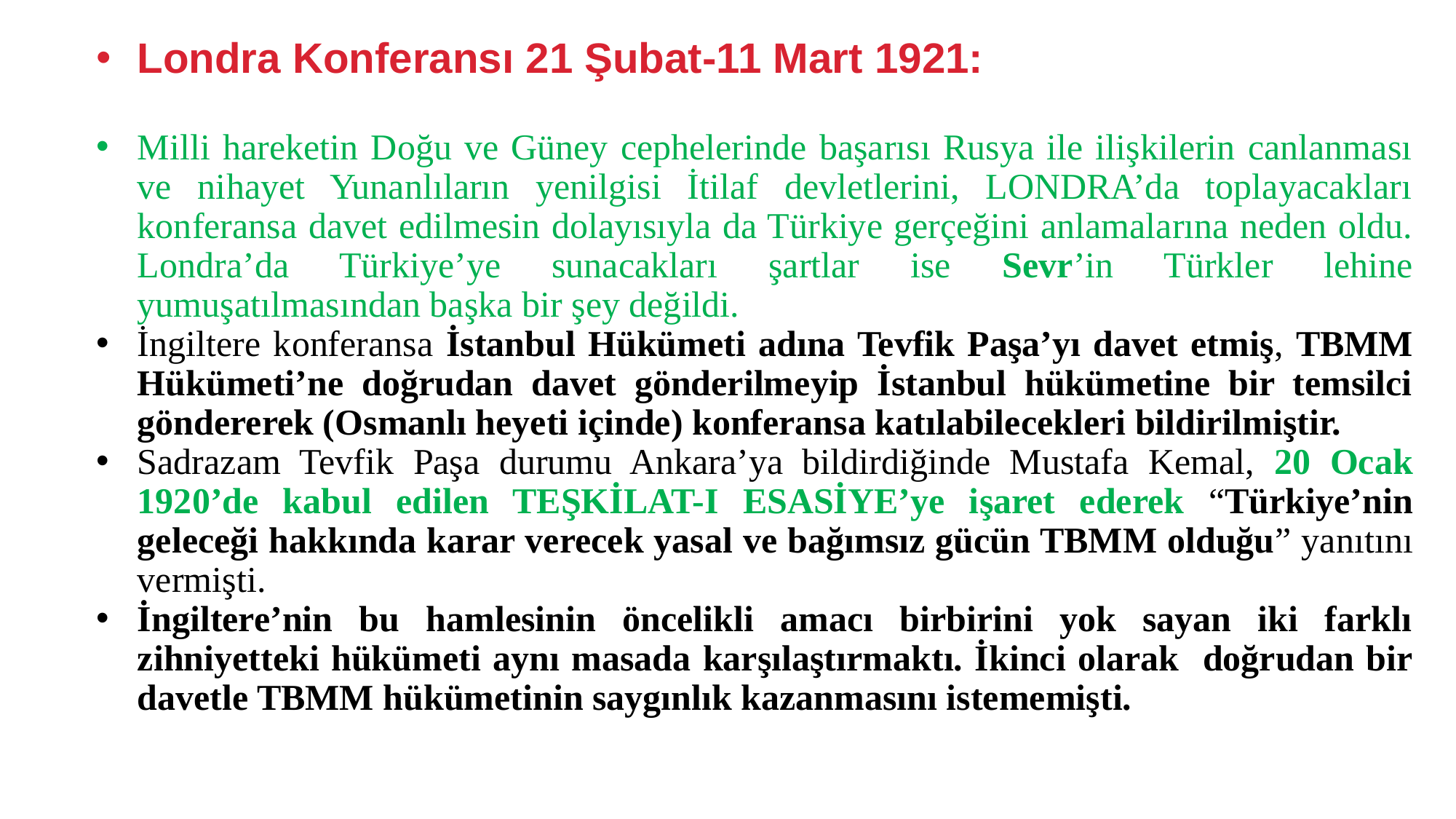

Londra Konferansı 21 Şubat-11 Mart 1921:

Milli hareketin Doğu ve Güney cephelerinde başarısı Rusya ile ilişkilerin canlanması ve nihayet Yunanlıların yenilgisi İtilaf devletlerini, LONDRA’da toplayacakları konferansa davet edilmesin dolayısıyla da Türkiye gerçeğini anlamalarına neden oldu. Londra’da Türkiye’ye sunacakları şartlar ise Sevr’in Türkler lehine yumuşatılmasından başka bir şey değildi.
İngiltere konferansa İstanbul Hükümeti adına Tevfik Paşa’yı davet etmiş, TBMM Hükümeti’ne doğrudan davet gönderilmeyip İstanbul hükümetine bir temsilci göndererek (Osmanlı heyeti içinde) konferansa katılabilecekleri bildirilmiştir.
Sadrazam Tevfik Paşa durumu Ankara’ya bildirdiğinde Mustafa Kemal, 20 Ocak 1920’de kabul edilen TEŞKİLAT-I ESASİYE’ye işaret ederek “Türkiye’nin geleceği hakkında karar verecek yasal ve bağımsız gücün TBMM olduğu” yanıtını vermişti.
İngiltere’nin bu hamlesinin öncelikli amacı birbirini yok sayan iki farklı zihniyetteki hükümeti aynı masada karşılaştırmaktı. İkinci olarak  doğrudan bir davetle TBMM hükümetinin saygınlık kazanmasını istememişti.